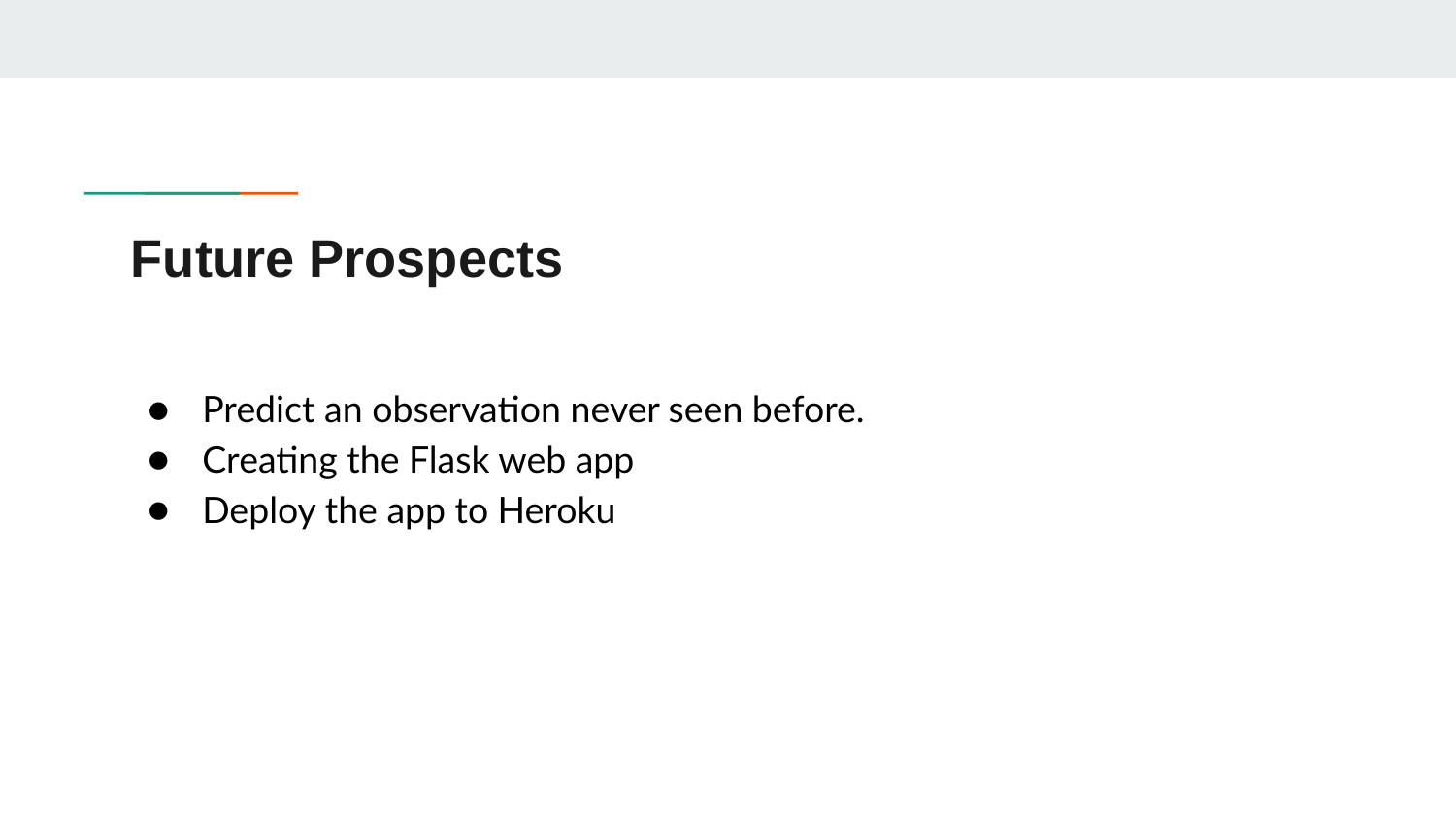

# Future Prospects
Predict an observation never seen before.
Creating the Flask web app
Deploy the app to Heroku